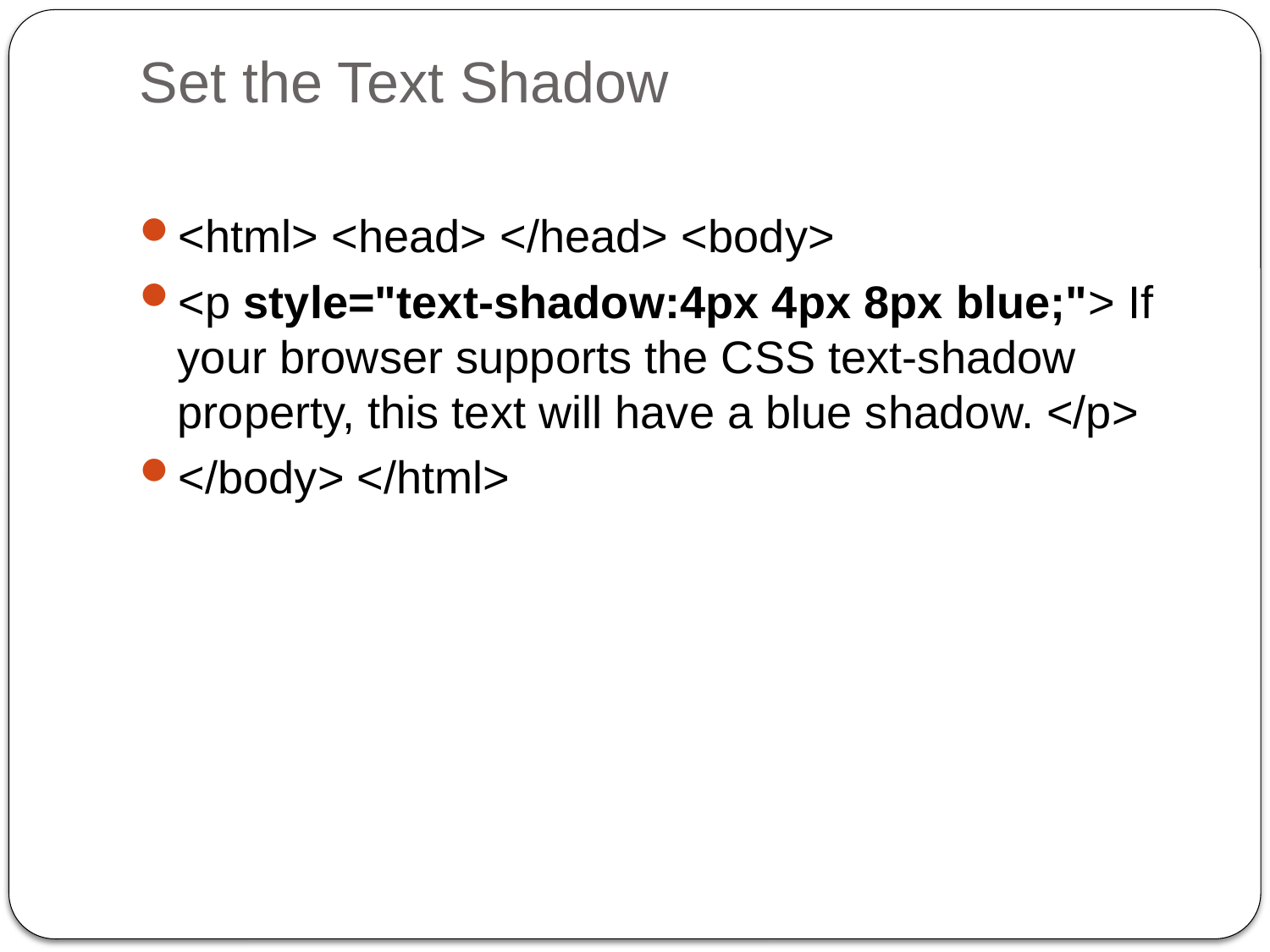

# Set the Text Shadow
<html> <head> </head> <body>
<p style="text-shadow:4px 4px 8px blue;"> If your browser supports the CSS text-shadow property, this text will have a blue shadow. </p>
</body> </html>